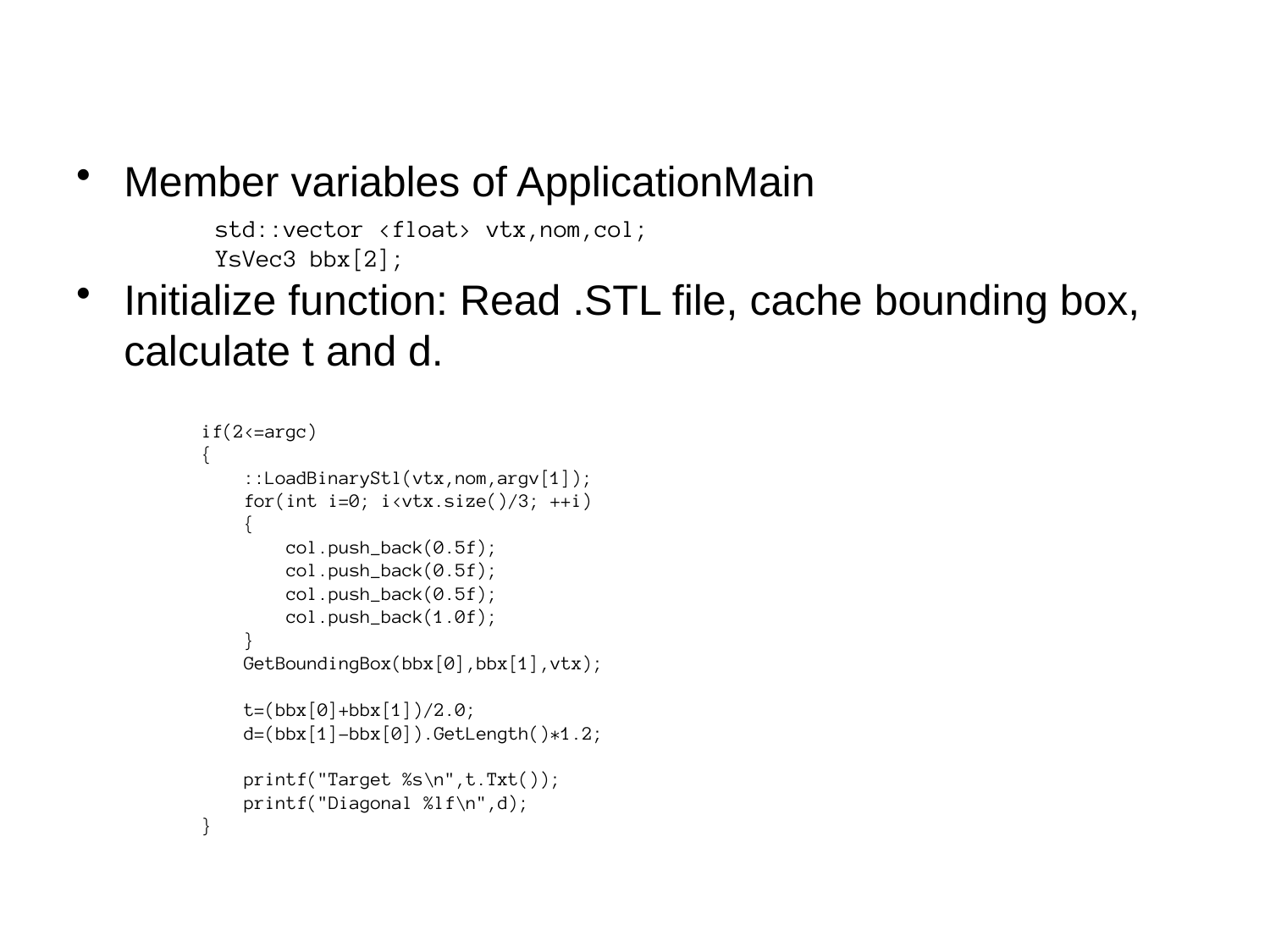

Member variables of ApplicationMain

Initialize function: Read .STL file, cache bounding box, calculate t and d.
    std::vector <float> vtx,nom,col;
    YsVec3 bbx[2];

    if(2<=argc)
    {
        ::LoadBinaryStl(vtx,nom,argv[1]);
        for(int i=0; i<vtx.size()/3; ++i)
        {
            col.push_back(0.5f);
            col.push_back(0.5f);
            col.push_back(0.5f);
            col.push_back(1.0f);
        }
        GetBoundingBox(bbx[0],bbx[1],vtx);

        t=(bbx[0]+bbx[1])/2.0;
        d=(bbx[1]-bbx[0]).GetLength()*1.2;

        printf("Target %s\n",t.Txt());
        printf("Diagonal %lf\n",d);
    }